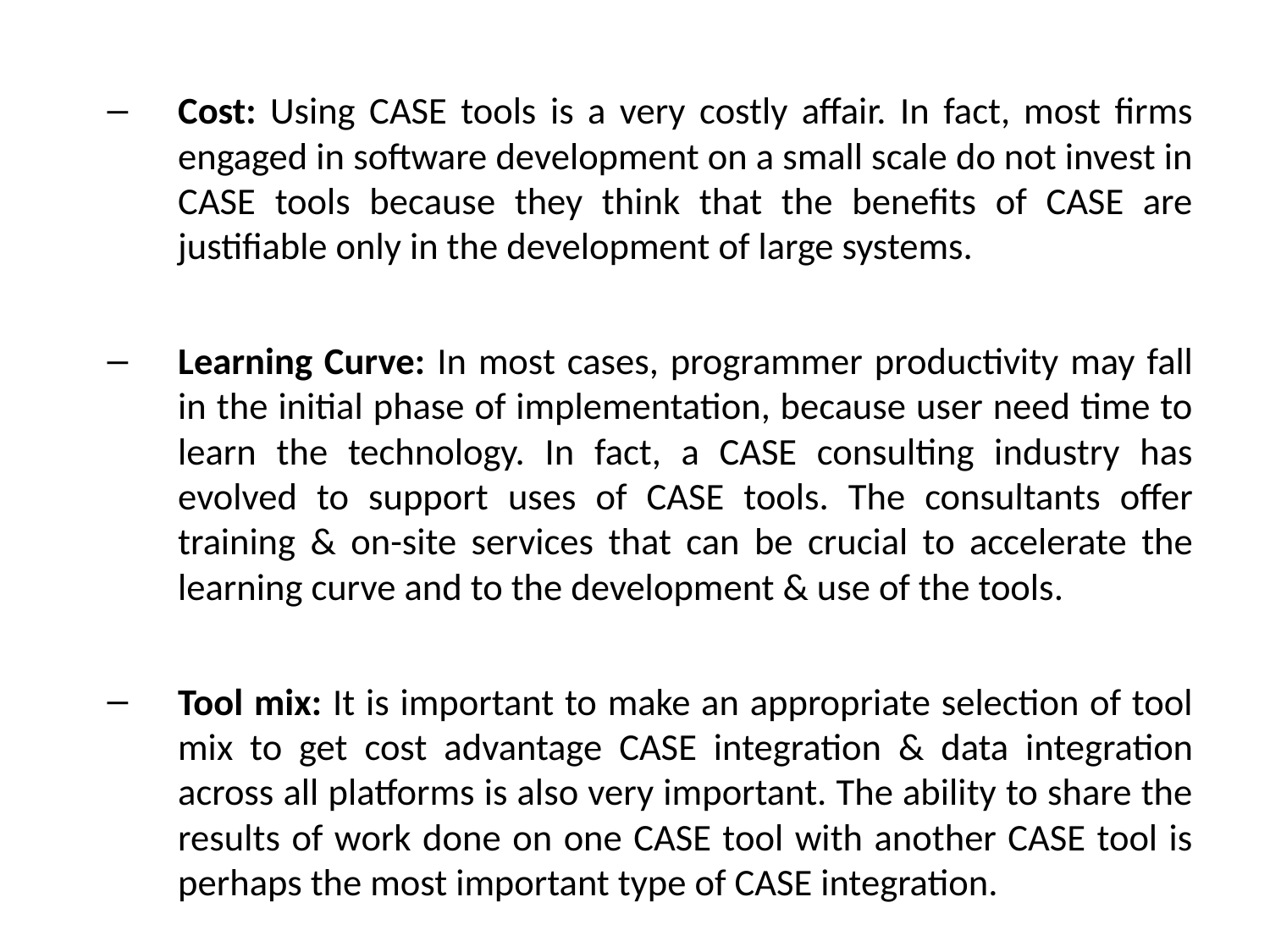

Cost: Using CASE tools is a very costly affair. In fact, most firms engaged in software development on a small scale do not invest in CASE tools because they think that the benefits of CASE are justifiable only in the development of large systems.

Learning Curve: In most cases, programmer productivity may fall in the initial phase of implementation, because user need time to learn the technology. In fact, a CASE consulting industry has evolved to support uses of CASE tools. The consultants offer training & on-site services that can be crucial to accelerate the learning curve and to the development & use of the tools.

Tool mix: It is important to make an appropriate selection of tool mix to get cost advantage CASE integration & data integration across all platforms is also very important. The ability to share the results of work done on one CASE tool with another CASE tool is perhaps the most important type of CASE integration.